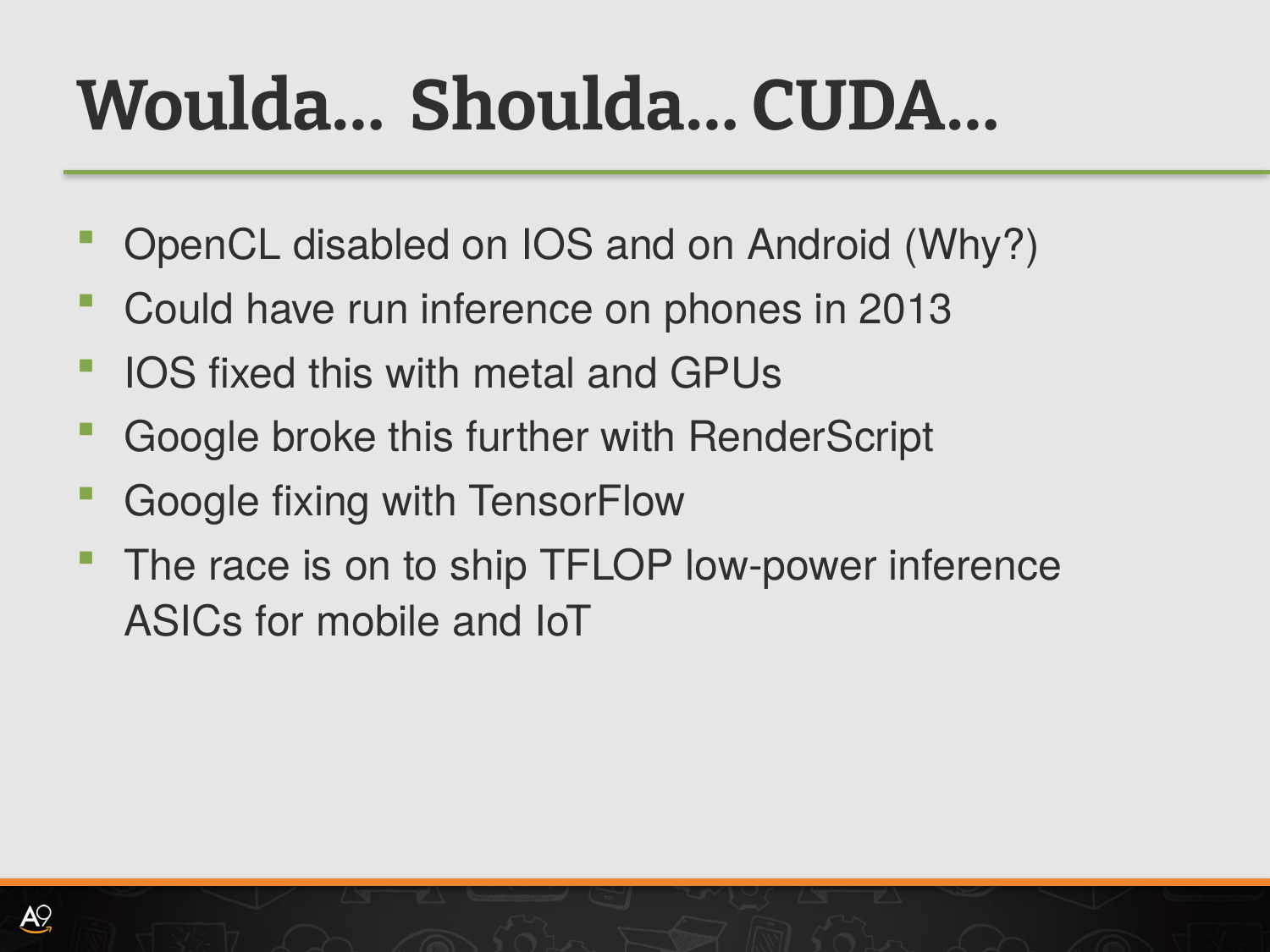

# Woulda…  Shoulda… CUDA…
OpenCL disabled on IOS and on Android (Why?)
Could have run inference on phones in 2013
IOS fixed this with metal and GPUs
Google broke this further with RenderScript
Google fixing with TensorFlow
The race is on to ship TFLOP low-power inference ASICs for mobile and IoT